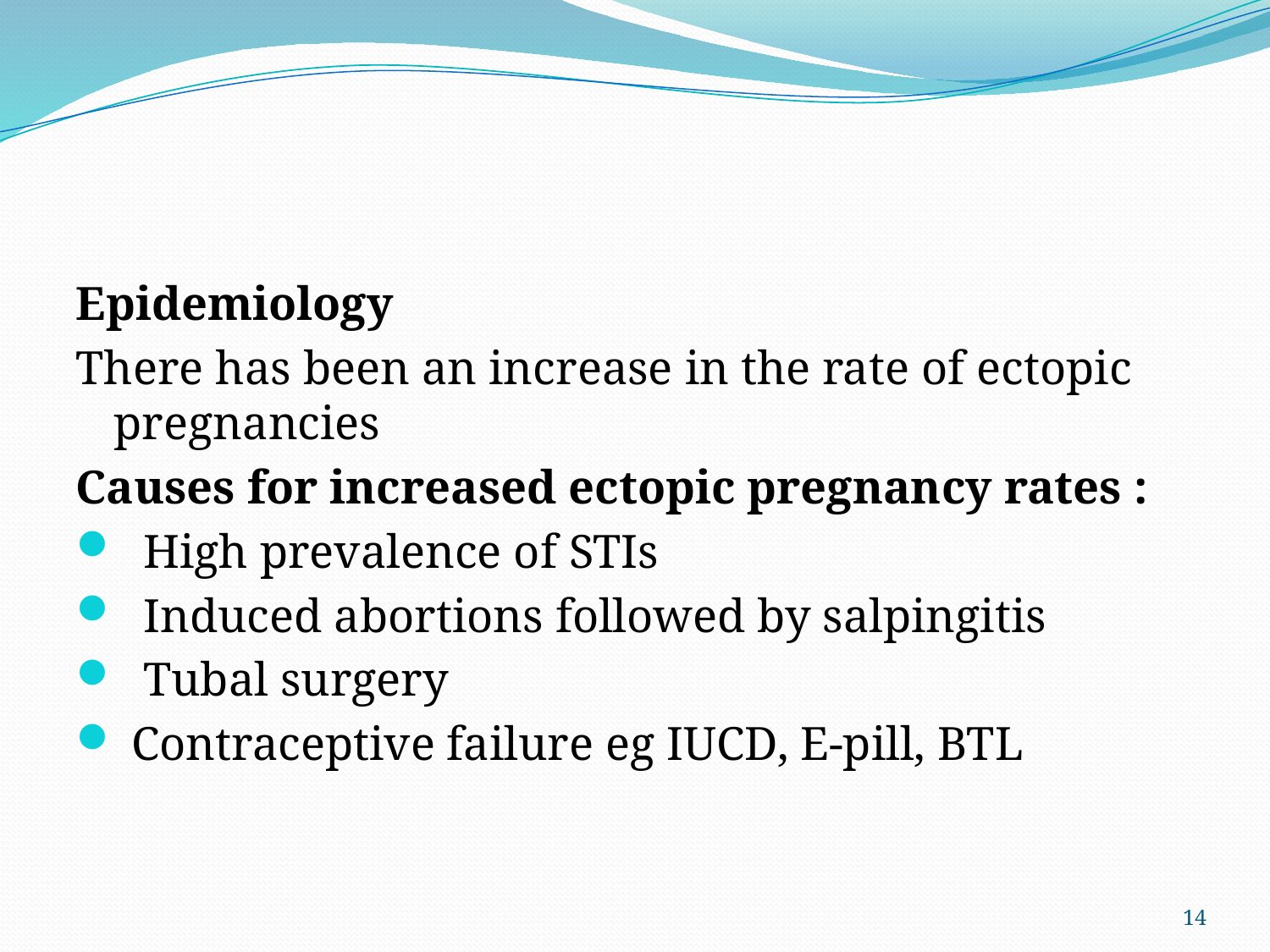

#
Epidemiology
There has been an increase in the rate of ectopic pregnancies
Causes for increased ectopic pregnancy rates :
  High prevalence of STIs
  Induced abortions followed by salpingitis
  Tubal surgery
 Contraceptive failure eg IUCD, E-pill, BTL

14